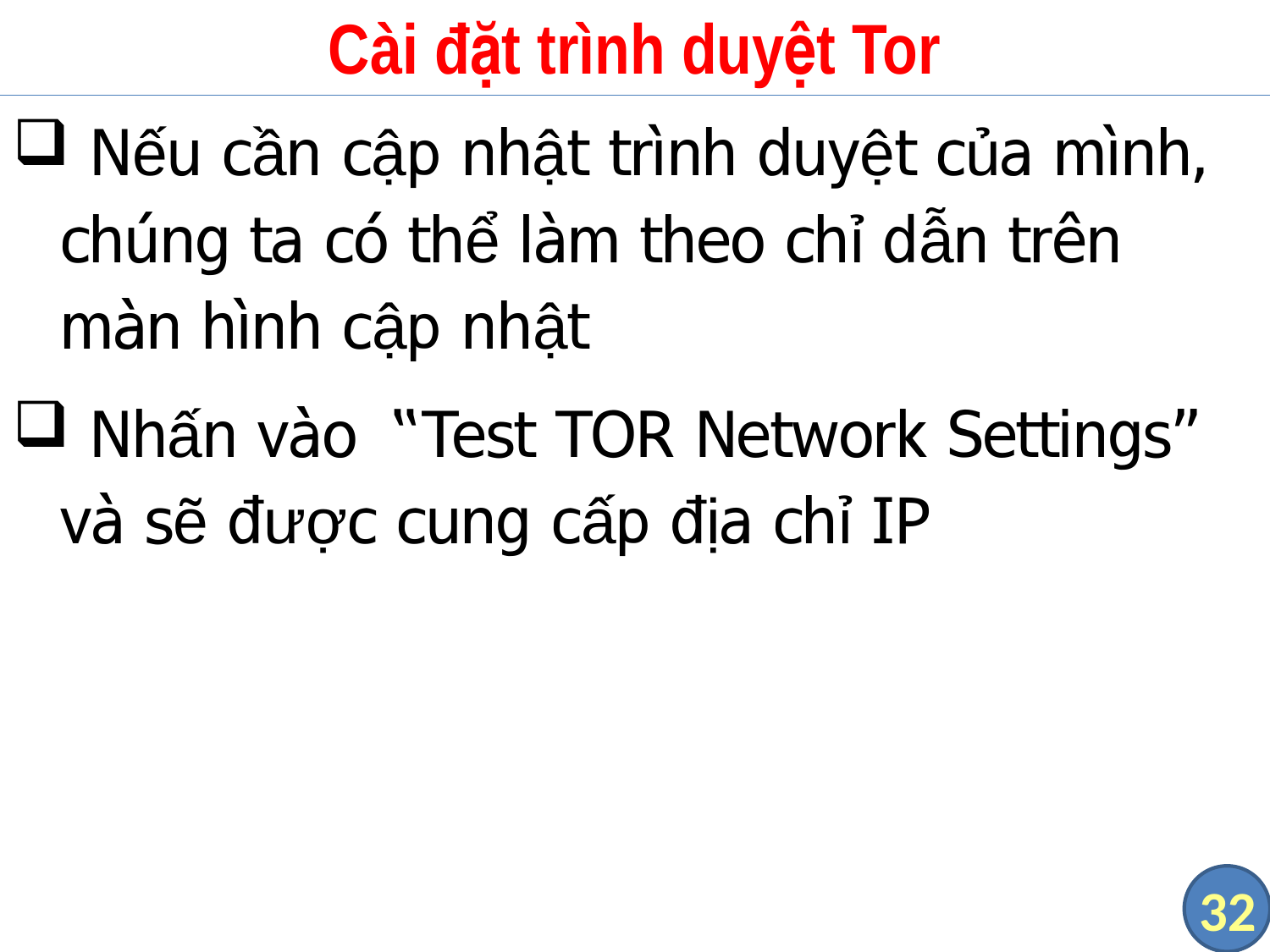

# Cài đặt trình duyệt Tor
 Nếu cần cập nhật trình duyệt của mình, chúng ta có thể làm theo chỉ dẫn trên màn hình cập nhật
 Nhấn vào  “Test TOR Network Settings” và sẽ được cung cấp địa chỉ IP
32